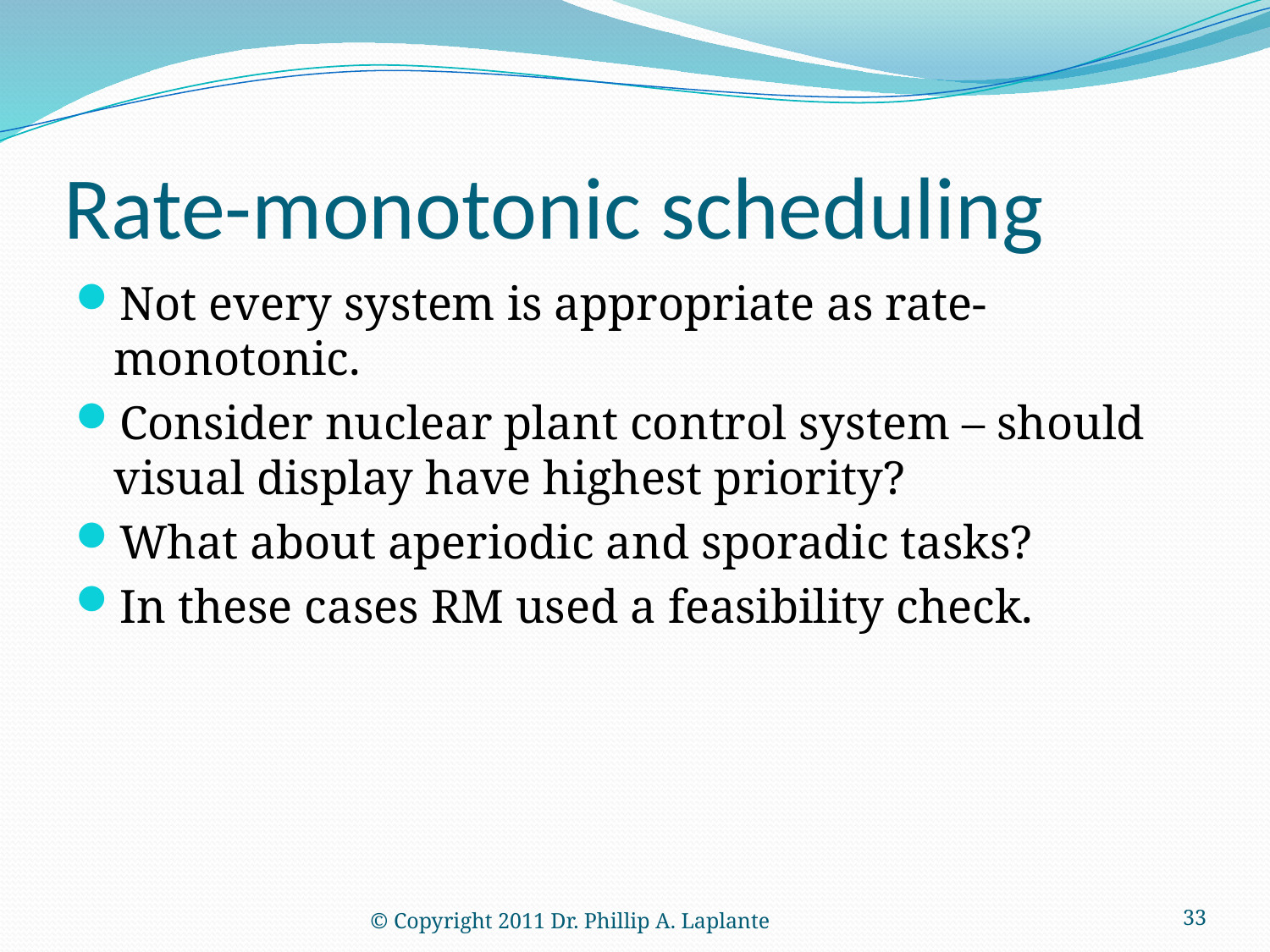

# Rate-monotonic scheduling
Not every system is appropriate as rate-monotonic.
Consider nuclear plant control system – should visual display have highest priority?
What about aperiodic and sporadic tasks?
In these cases RM used a feasibility check.

© Copyright 2011 Dr. Phillip A. Laplante
33